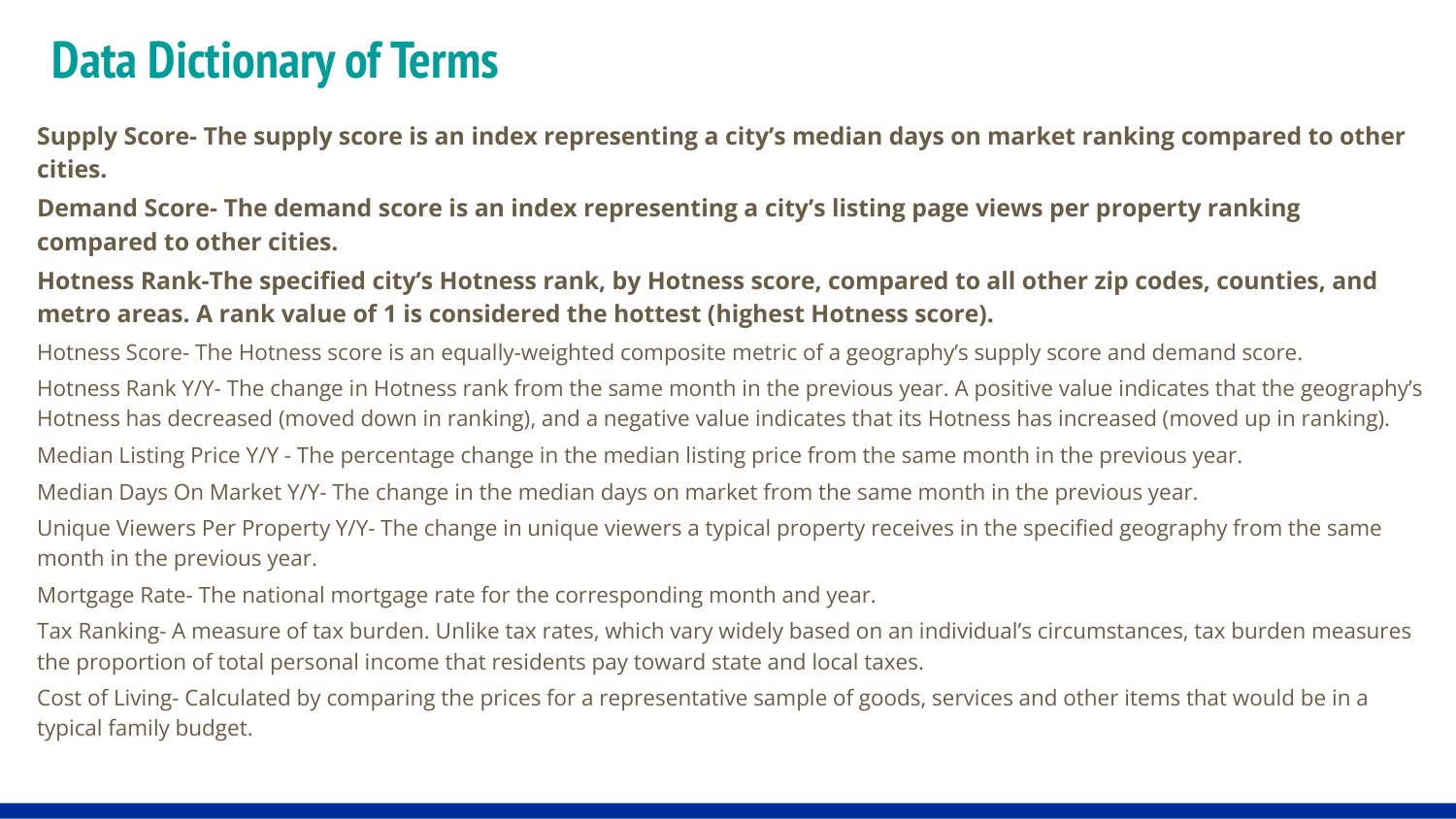

# Data Dictionary of Terms
Supply Score- The supply score is an index representing a city’s median days on market ranking compared to other cities.
Demand Score- The demand score is an index representing a city’s listing page views per property ranking compared to other cities.
Hotness Rank-The specified city’s Hotness rank, by Hotness score, compared to all other zip codes, counties, and metro areas. A rank value of 1 is considered the hottest (highest Hotness score).
Hotness Score- The Hotness score is an equally-weighted composite metric of a geography’s supply score and demand score.
Hotness Rank Y/Y- The change in Hotness rank from the same month in the previous year. A positive value indicates that the geography’s Hotness has decreased (moved down in ranking), and a negative value indicates that its Hotness has increased (moved up in ranking).
Median Listing Price Y/Y - The percentage change in the median listing price from the same month in the previous year.
Median Days On Market Y/Y- The change in the median days on market from the same month in the previous year.
Unique Viewers Per Property Y/Y- The change in unique viewers a typical property receives in the specified geography from the same month in the previous year.
Mortgage Rate- The national mortgage rate for the corresponding month and year.
Tax Ranking- A measure of tax burden. Unlike tax rates, which vary widely based on an individual’s circumstances, tax burden measures the proportion of total personal income that residents pay toward state and local taxes.
Cost of Living- Calculated by comparing the prices for a representative sample of goods, services and other items that would be in a typical family budget.